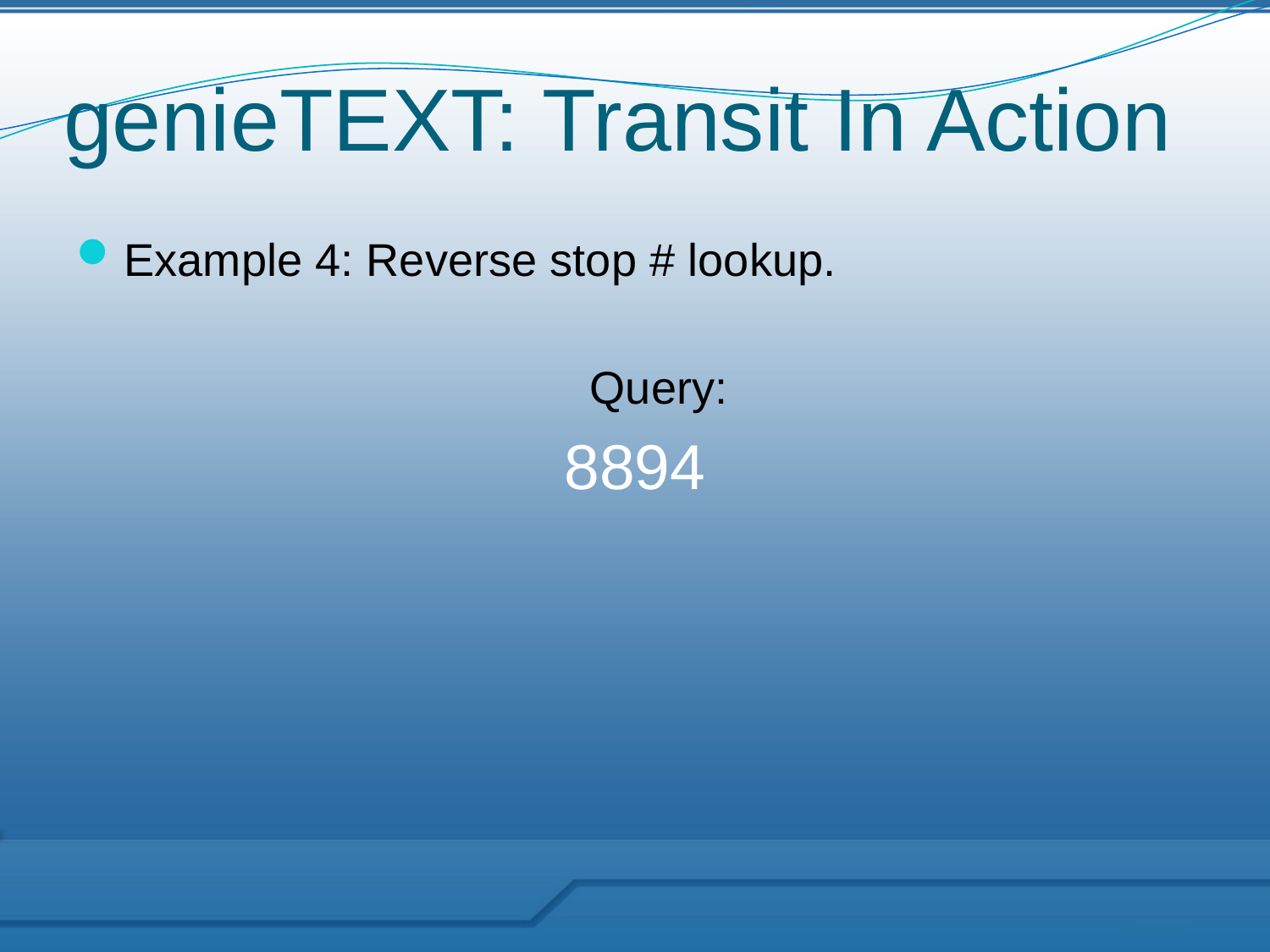

# genieTEXT: Transit In Action
Example 4: Reverse stop # lookup.

	Query:
8894